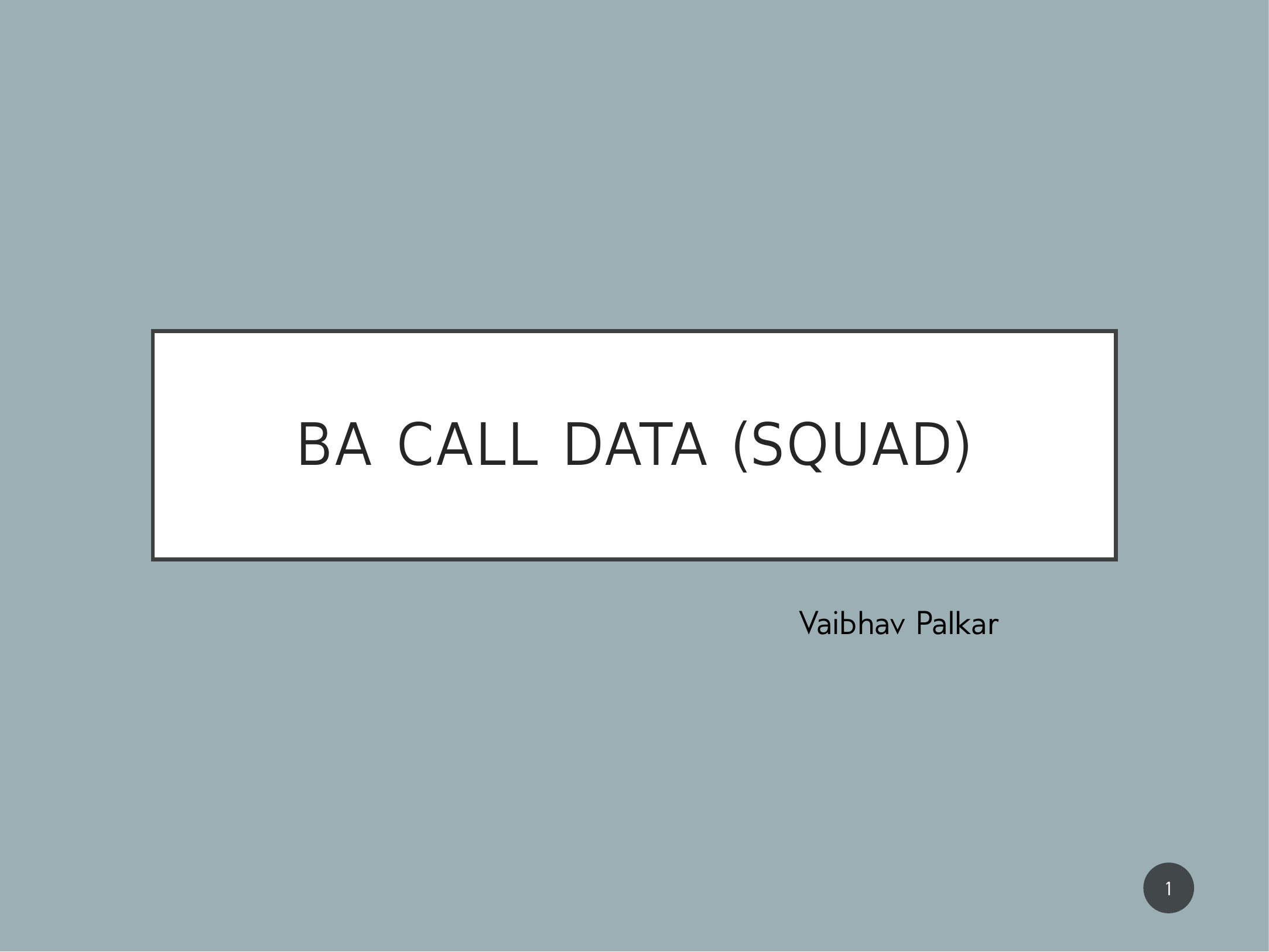

# BA Call Data (SQUAD)
Vaibhav Palkar

1